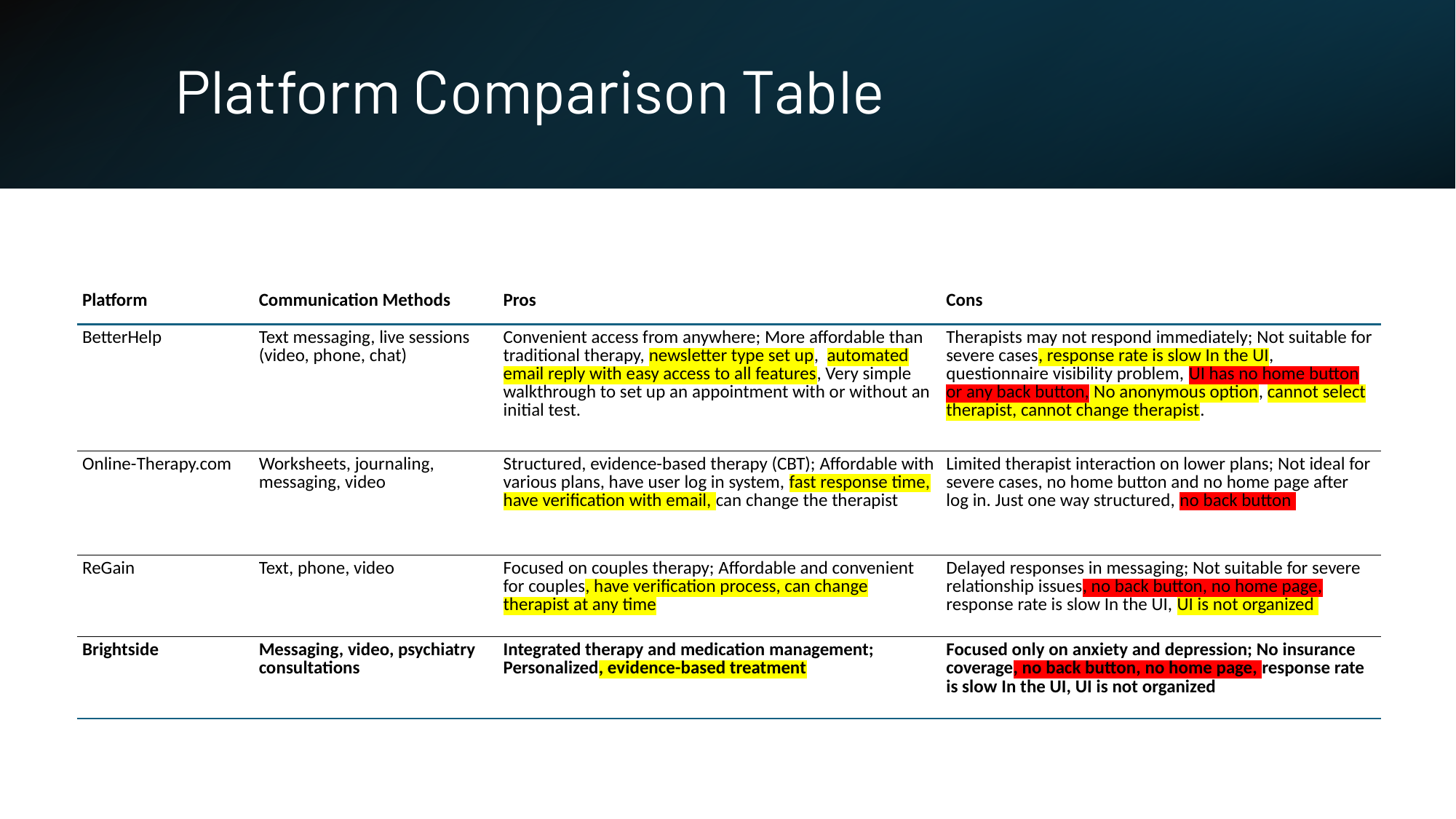

Platform Comparison Table
| Platform | Communication Methods | Pros | Cons |
| --- | --- | --- | --- |
| BetterHelp | Text messaging, live sessions (video, phone, chat) | Convenient access from anywhere; More affordable than traditional therapy, newsletter type set up, automated email reply with easy access to all features, Very simple walkthrough to set up an appointment with or without an initial test. | Therapists may not respond immediately; Not suitable for severe cases, response rate is slow In the UI, questionnaire visibility problem, UI has no home button or any back button, No anonymous option, cannot select therapist, cannot change therapist. |
| Online-Therapy.com | Worksheets, journaling, messaging, video | Structured, evidence-based therapy (CBT); Affordable with various plans, have user log in system, fast response time, have verification with email, can change the therapist | Limited therapist interaction on lower plans; Not ideal for severe cases, no home button and no home page after log in. Just one way structured, no back button |
| ReGain | Text, phone, video | Focused on couples therapy; Affordable and convenient for couples, have verification process, can change therapist at any time | Delayed responses in messaging; Not suitable for severe relationship issues, no back button, no home page, response rate is slow In the UI, UI is not organized |
| Brightside | Messaging, video, psychiatry consultations | Integrated therapy and medication management; Personalized, evidence-based treatment | Focused only on anxiety and depression; No insurance coverage, no back button, no home page, response rate is slow In the UI, UI is not organized |